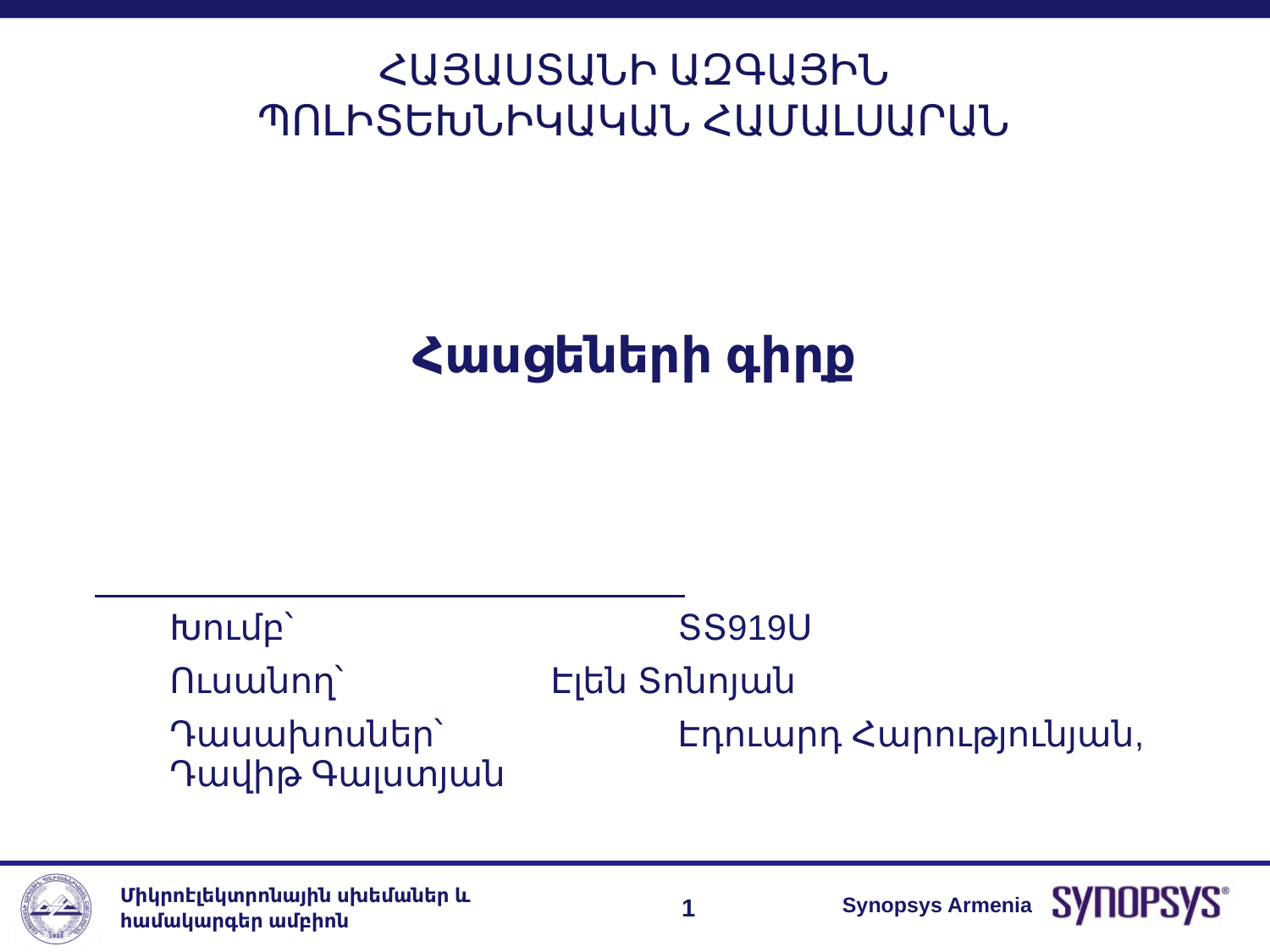

# Հասցեների գիրք
Խումբ՝ 			ՏՏ919Ս
Ուսանող՝		Էլեն Տոնոյան
Դասախոսներ՝		Էդուարդ Հարությունյան, Դավիթ Գալստյան